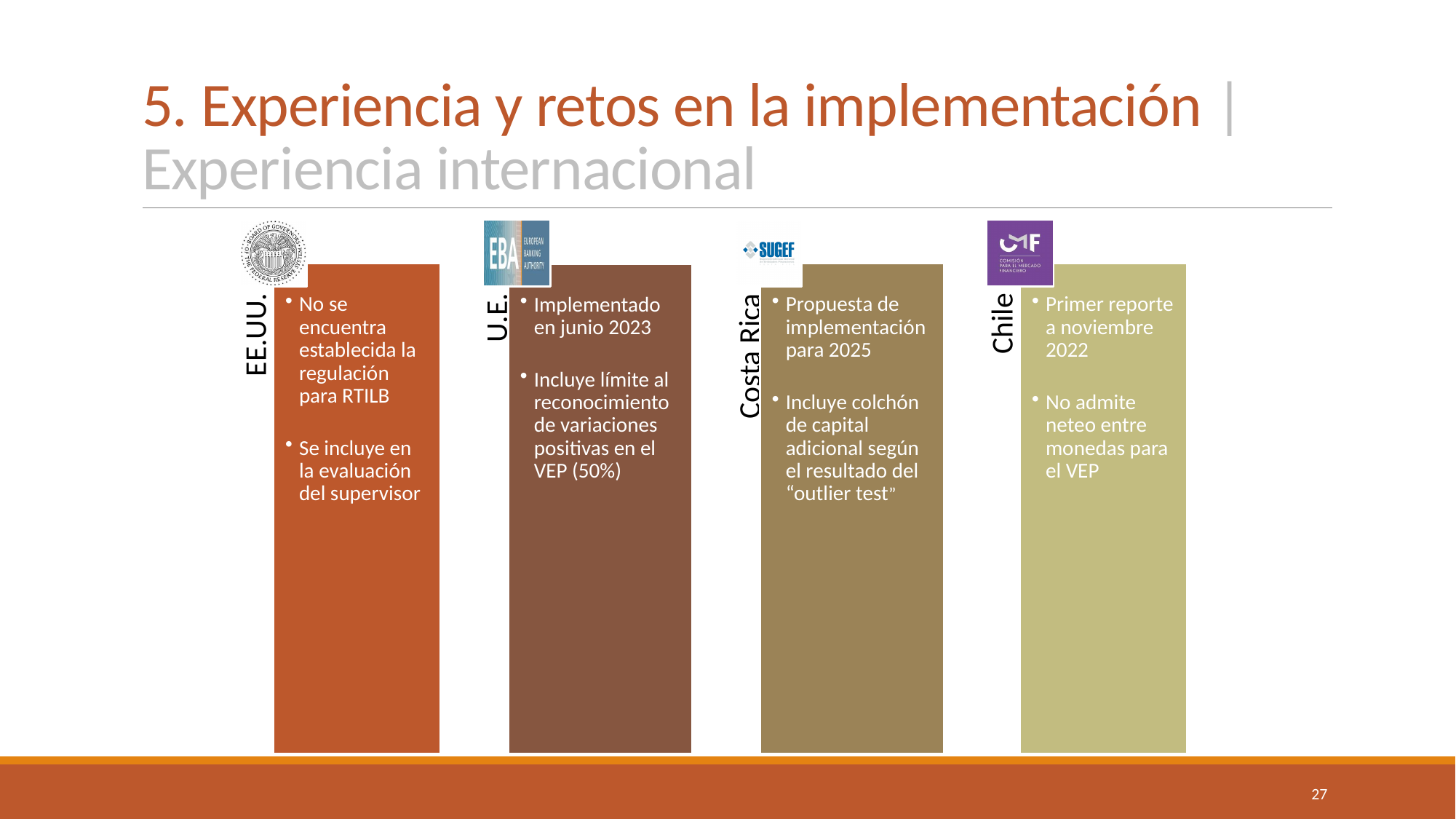

# 5. Experiencia y retos en la implementación |Experiencia internacional
EE.UU.
No se encuentra establecida la regulación para RTILB

Se incluye en la evaluación del supervisor
U.E.
Implementado en junio 2023

Incluye límite al reconocimiento de variaciones positivas en el VEP (50%)
Costa Rica
Propuesta de implementación para 2025

Incluye colchón de capital adicional según el resultado del “outlier test”
Chile
Primer reporte a noviembre 2022

No admite neteo entre monedas para el VEP

27